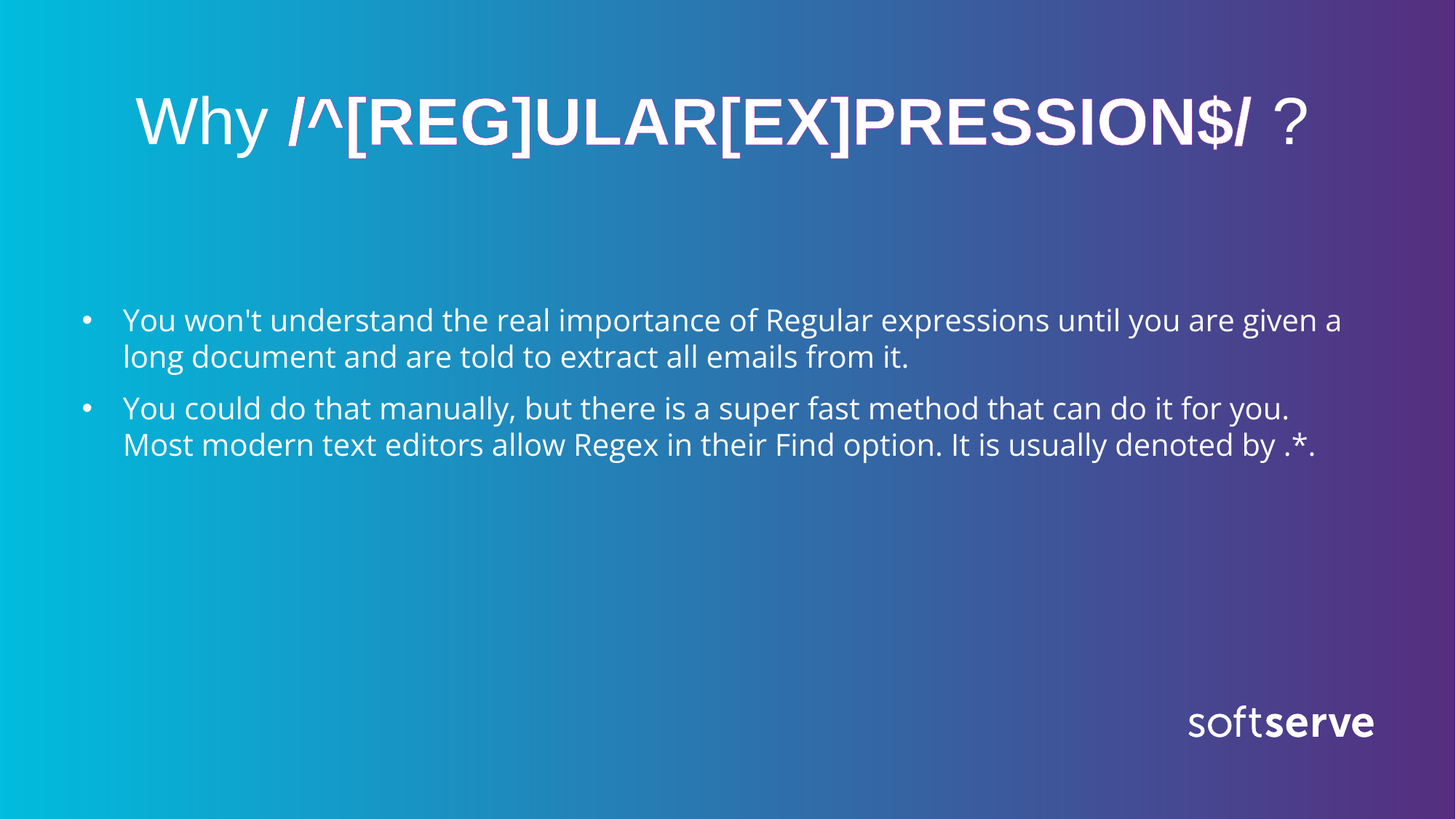

# Why /^[REG]ULAR[EX]PRESSION$/ ?
You won't understand the real importance of Regular expressions until you are given a long document and are told to extract all emails from it.
You could do that manually, but there is a super fast method that can do it for you. Most modern text editors allow Regex in their Find option. It is usually denoted by .*.